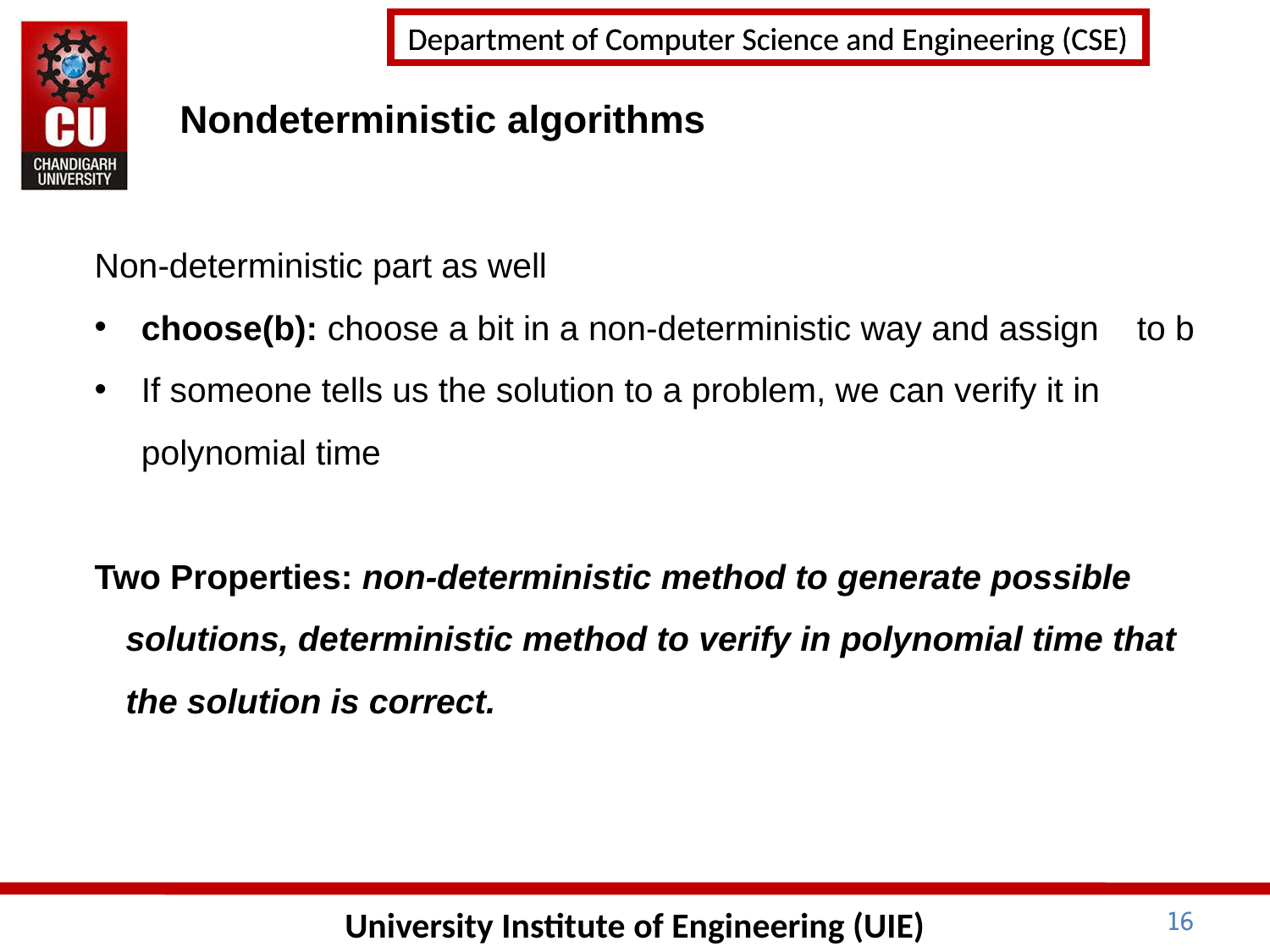

# Nondeterministic algorithms
Non-deterministic part as well
choose(b): choose a bit in a non-deterministic way and assign 	to b
If someone tells us the solution to a problem, we can verify it in 	polynomial time

Two Properties: non-deterministic method to generate possible solutions, deterministic method to verify in polynomial time that the solution is correct.
16